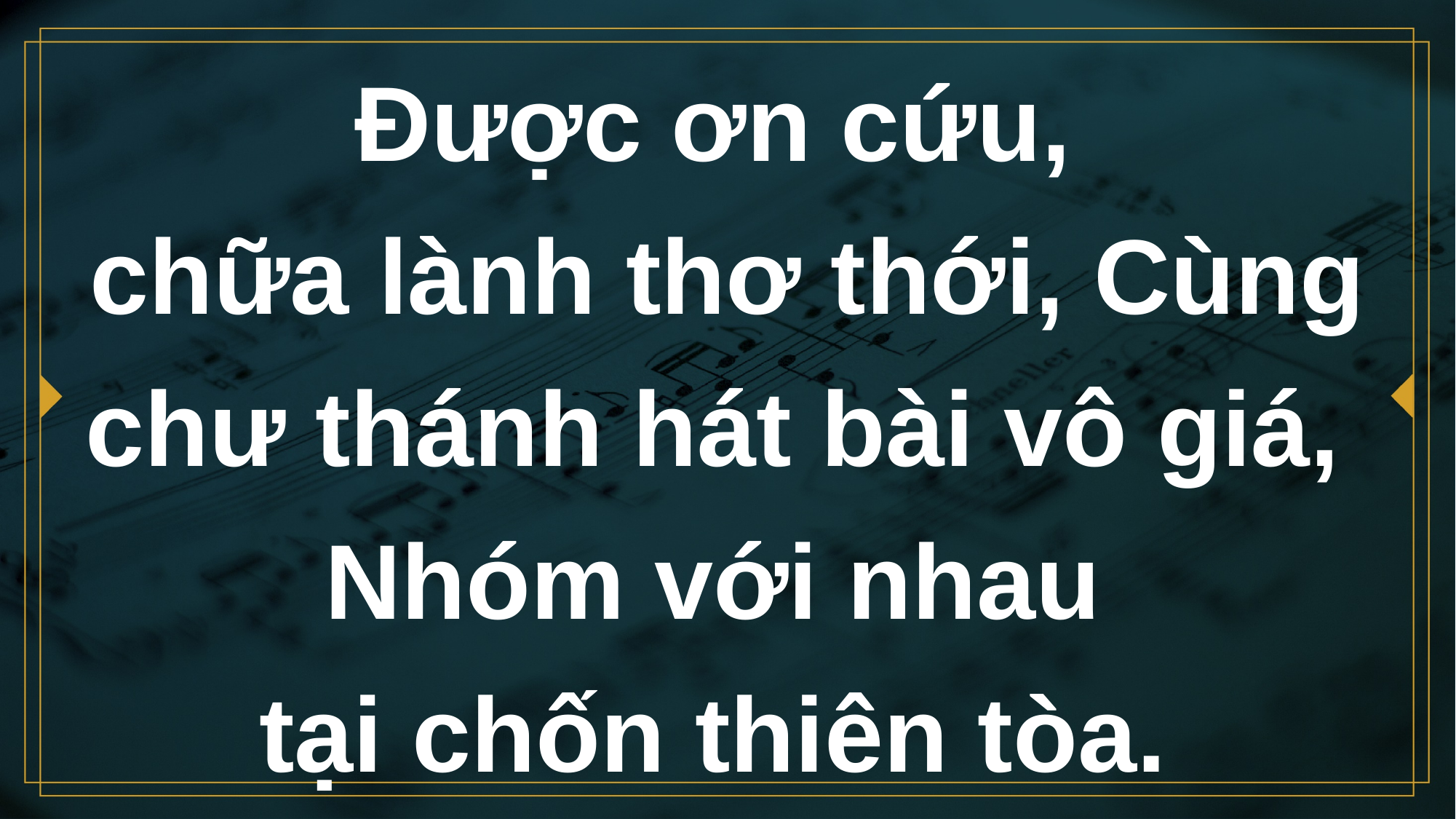

# Được ơn cứu, chữa lành thơ thới, Cùng chư thánh hát bài vô giá, Nhóm với nhau tại chốn thiên tòa.